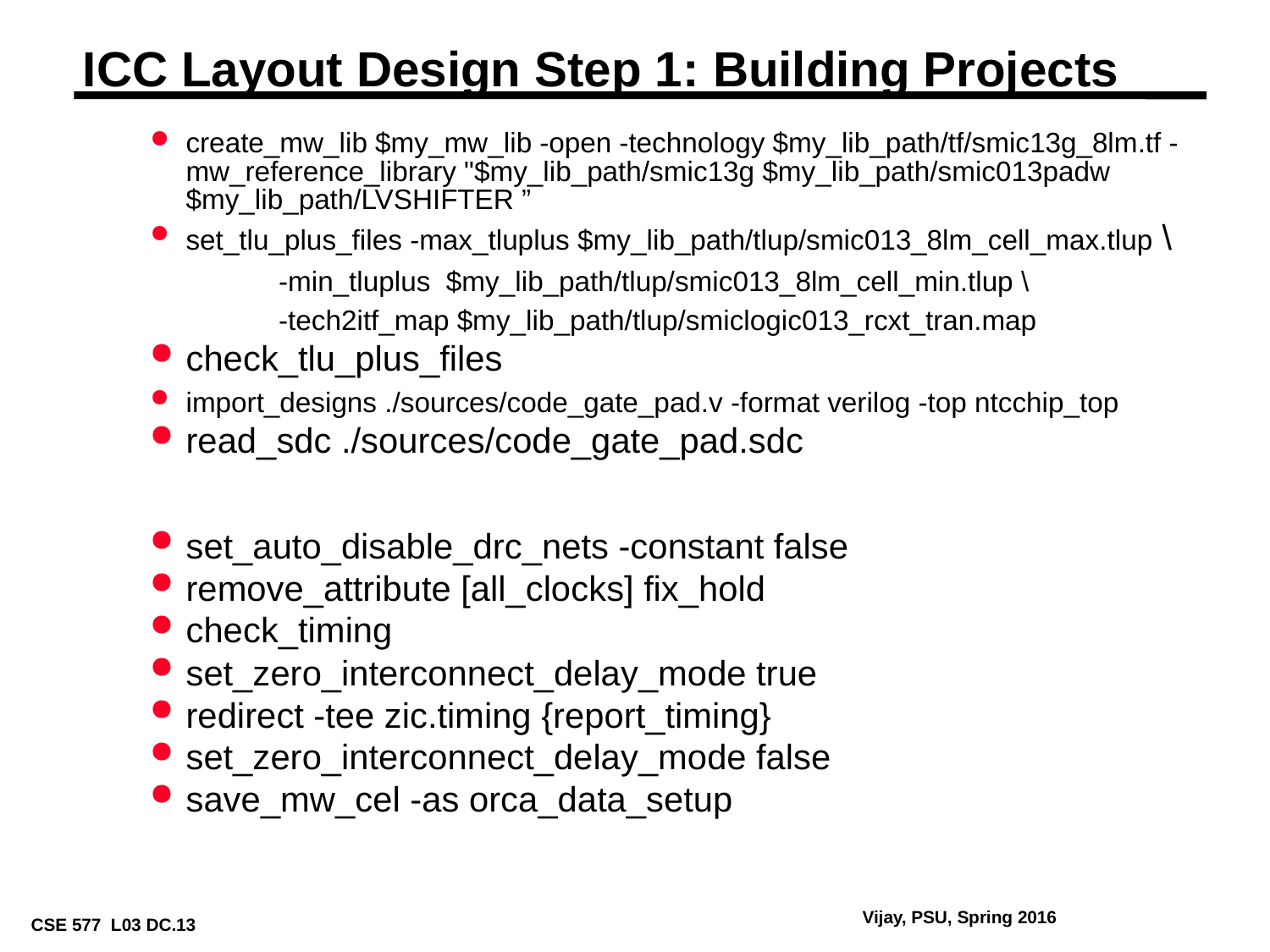

# ICC Layout Design Step 1: Building Projects
create_mw_lib $my_mw_lib -open -technology $my_lib_path/tf/smic13g_8lm.tf -mw_reference_library "$my_lib_path/smic13g $my_lib_path/smic013padw $my_lib_path/LVSHIFTER ”
set_tlu_plus_files -max_tluplus $my_lib_path/tlup/smic013_8lm_cell_max.tlup \
	-min_tluplus  $my_lib_path/tlup/smic013_8lm_cell_min.tlup \
	-tech2itf_map $my_lib_path/tlup/smiclogic013_rcxt_tran.map
check_tlu_plus_files
import_designs ./sources/code_gate_pad.v -format verilog -top ntcchip_top
read_sdc ./sources/code_gate_pad.sdc

set_auto_disable_drc_nets -constant false
remove_attribute [all_clocks] fix_hold
check_timing
set_zero_interconnect_delay_mode true
redirect -tee zic.timing {report_timing}
set_zero_interconnect_delay_mode false
save_mw_cel -as orca_data_setup